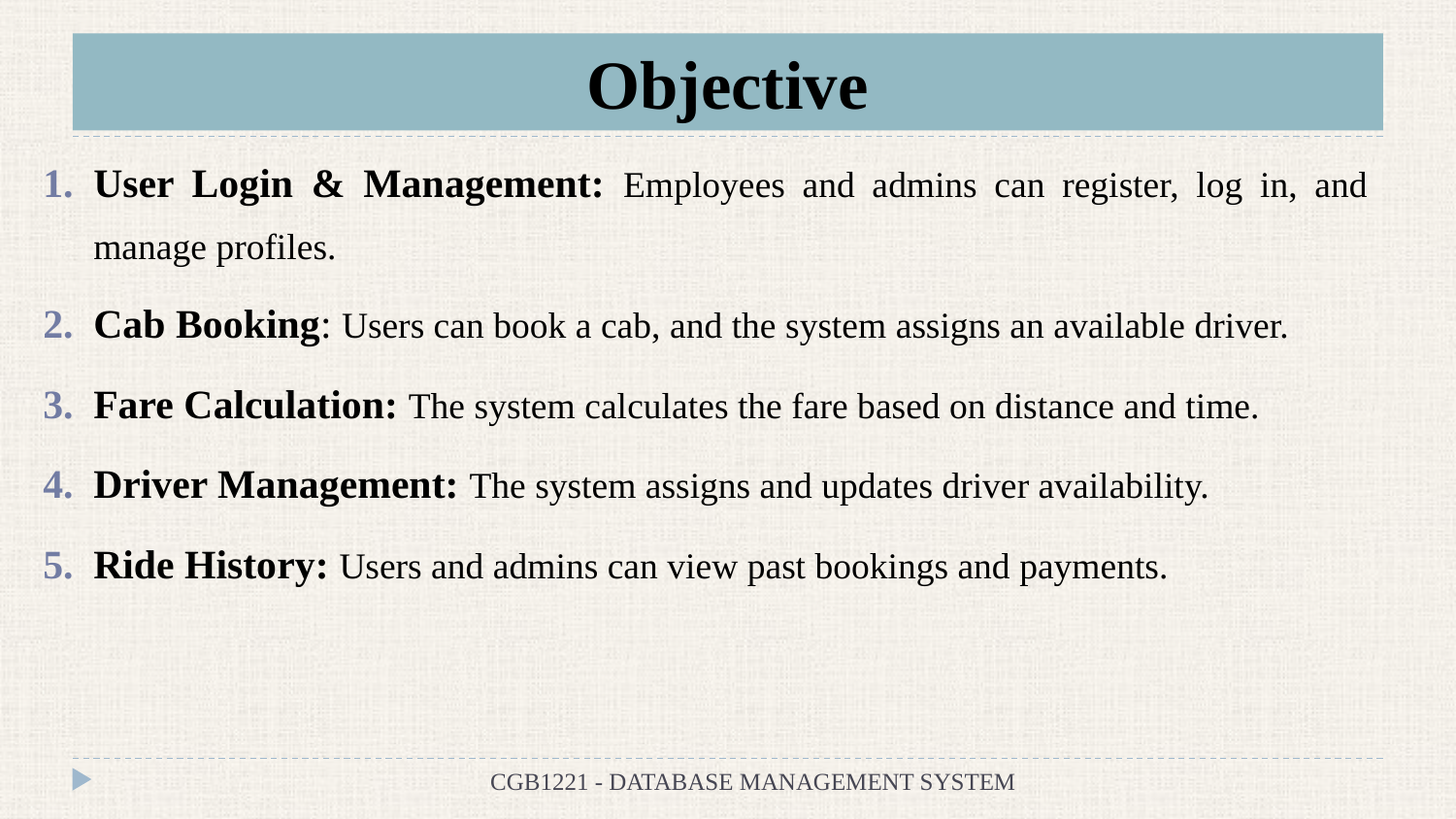

Objective
User Login & Management: Employees and admins can register, log in, and manage profiles.
Cab Booking: Users can book a cab, and the system assigns an available driver.
Fare Calculation: The system calculates the fare based on distance and time.
Driver Management: The system assigns and updates driver availability.
Ride History: Users and admins can view past bookings and payments.
4
CGB1221 - DATABASE MANAGEMENT SYSTEM